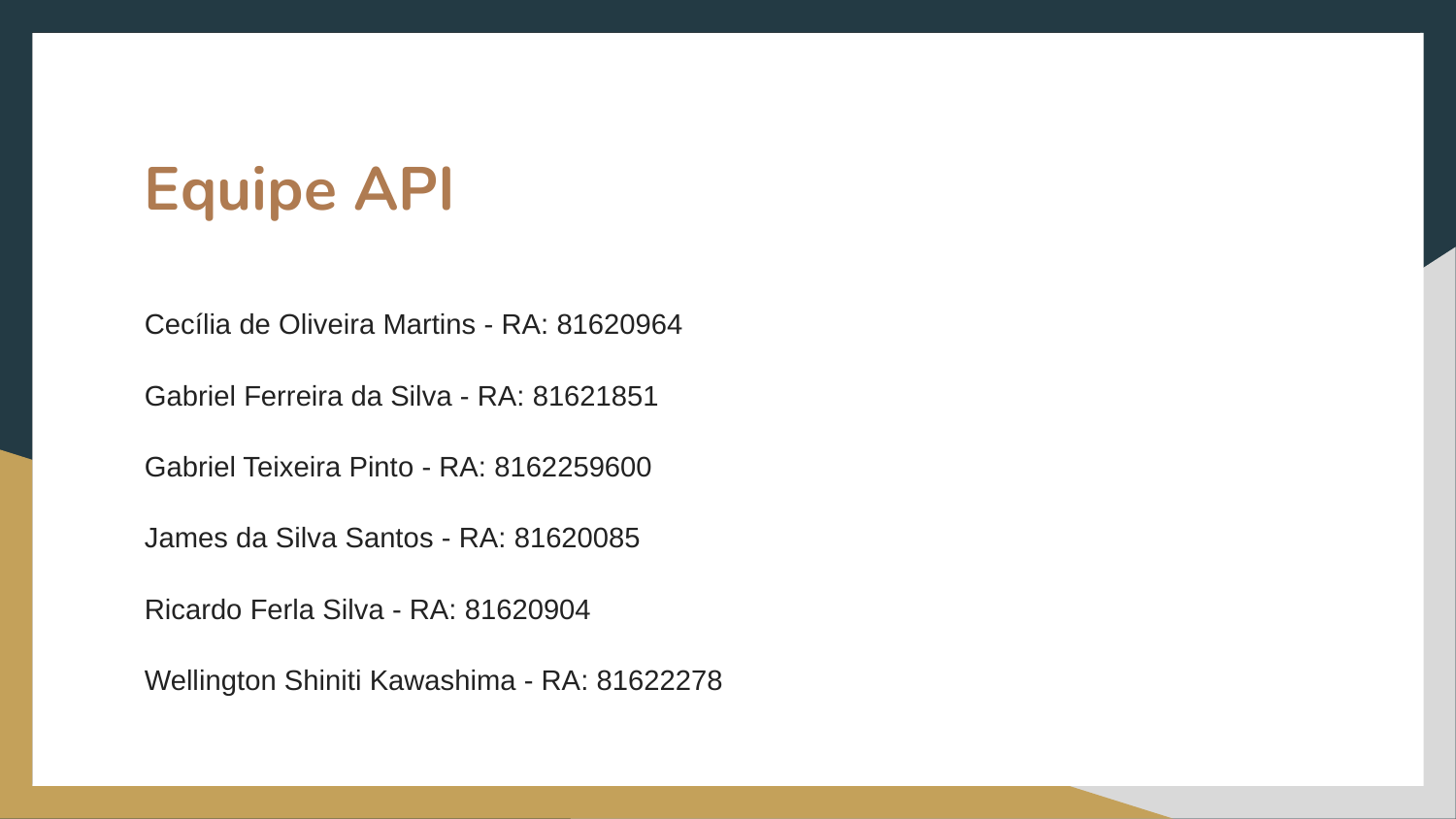

Equipe API
Cecília de Oliveira Martins - RA: 81620964
Gabriel Ferreira da Silva - RA: 81621851
Gabriel Teixeira Pinto - RA: 8162259600
James da Silva Santos - RA: 81620085
Ricardo Ferla Silva - RA: 81620904
Wellington Shiniti Kawashima - RA: 81622278